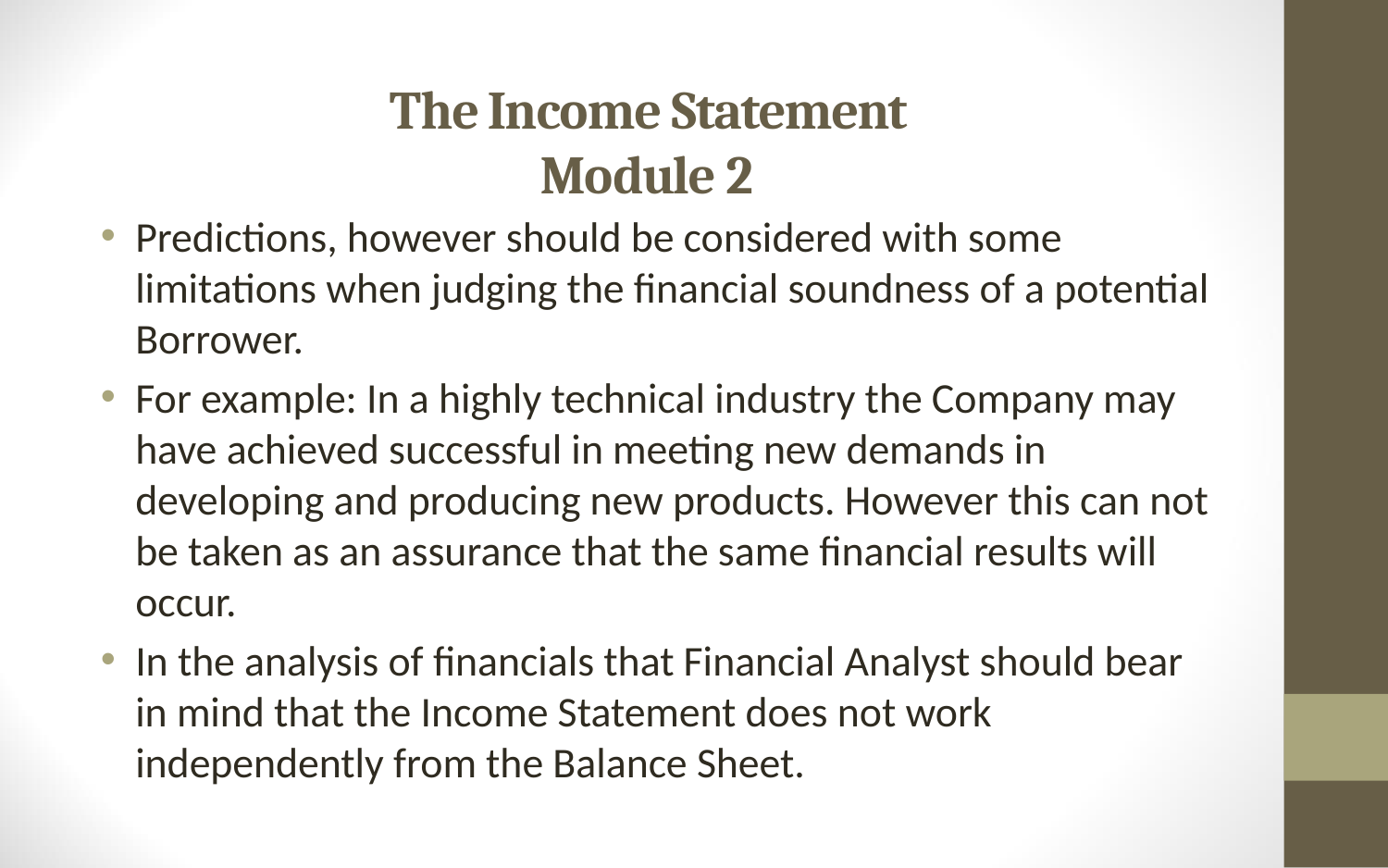

# The Income Statement Module 2
Predictions, however should be considered with some limitations when judging the financial soundness of a potential Borrower.
For example: In a highly technical industry the Company may have achieved successful in meeting new demands in developing and producing new products. However this can not be taken as an assurance that the same financial results will occur.
In the analysis of financials that Financial Analyst should bear in mind that the Income Statement does not work independently from the Balance Sheet.